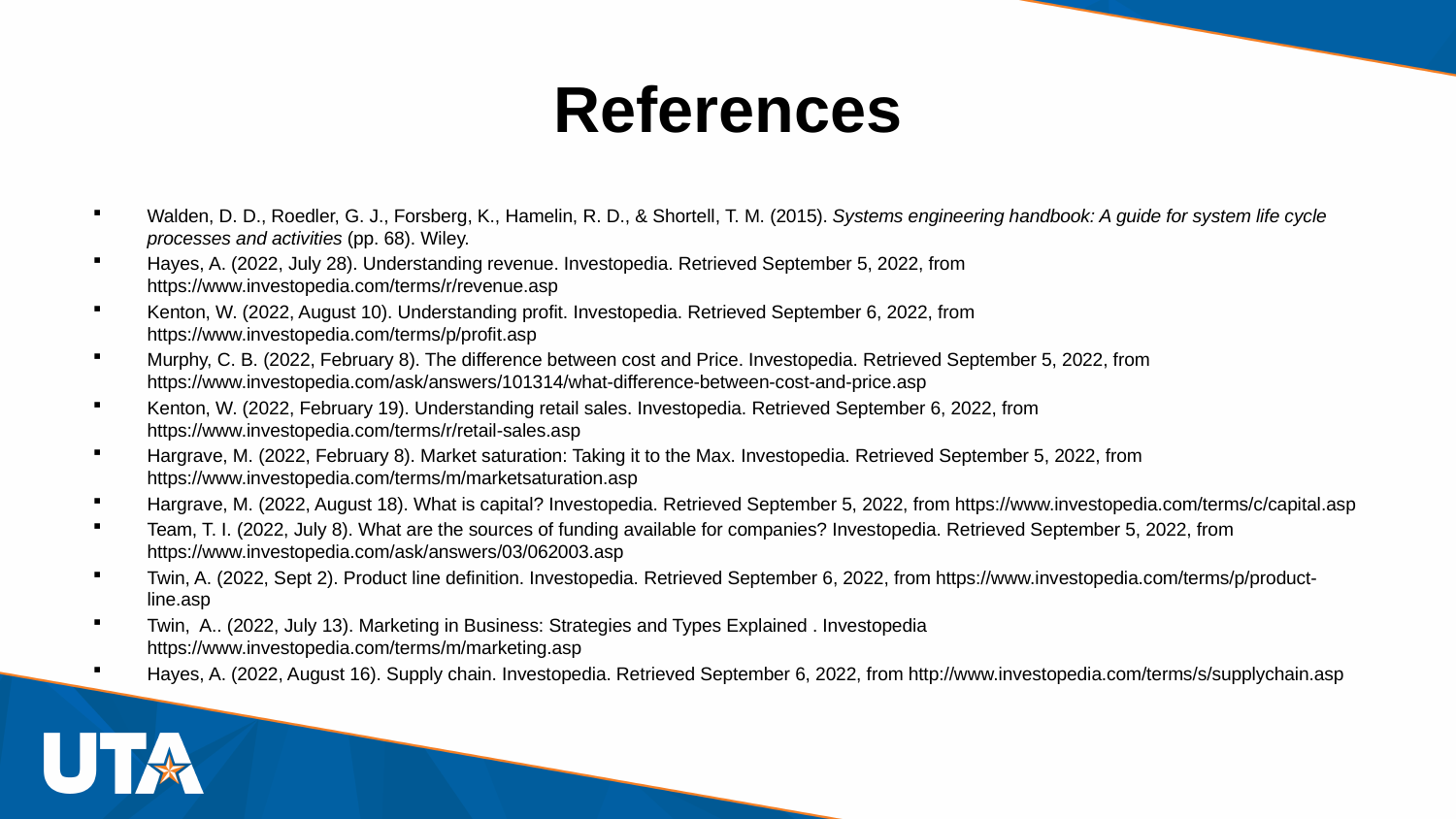

# References
Walden, D. D., Roedler, G. J., Forsberg, K., Hamelin, R. D., & Shortell, T. M. (2015). Systems engineering handbook: A guide for system life cycle processes and activities (pp. 68). Wiley.
Hayes, A. (2022, July 28). Understanding revenue. Investopedia. Retrieved September 5, 2022, from https://www.investopedia.com/terms/r/revenue.asp
Kenton, W. (2022, August 10). Understanding profit. Investopedia. Retrieved September 6, 2022, from https://www.investopedia.com/terms/p/profit.asp
Murphy, C. B. (2022, February 8). The difference between cost and Price. Investopedia. Retrieved September 5, 2022, from https://www.investopedia.com/ask/answers/101314/what-difference-between-cost-and-price.asp
Kenton, W. (2022, February 19). Understanding retail sales. Investopedia. Retrieved September 6, 2022, from https://www.investopedia.com/terms/r/retail-sales.asp
Hargrave, M. (2022, February 8). Market saturation: Taking it to the Max. Investopedia. Retrieved September 5, 2022, from https://www.investopedia.com/terms/m/marketsaturation.asp
Hargrave, M. (2022, August 18). What is capital? Investopedia. Retrieved September 5, 2022, from https://www.investopedia.com/terms/c/capital.asp
Team, T. I. (2022, July 8). What are the sources of funding available for companies? Investopedia. Retrieved September 5, 2022, from https://www.investopedia.com/ask/answers/03/062003.asp
Twin, A. (2022, Sept 2). Product line definition. Investopedia. Retrieved September 6, 2022, from https://www.investopedia.com/terms/p/product-line.asp
Twin,  A.. (2022, July 13). Marketing in Business: Strategies and Types Explained . Investopedia https://www.investopedia.com/terms/m/marketing.asp
Hayes, A. (2022, August 16). Supply chain. Investopedia. Retrieved September 6, 2022, from http://www.investopedia.com/terms/s/supplychain.asp